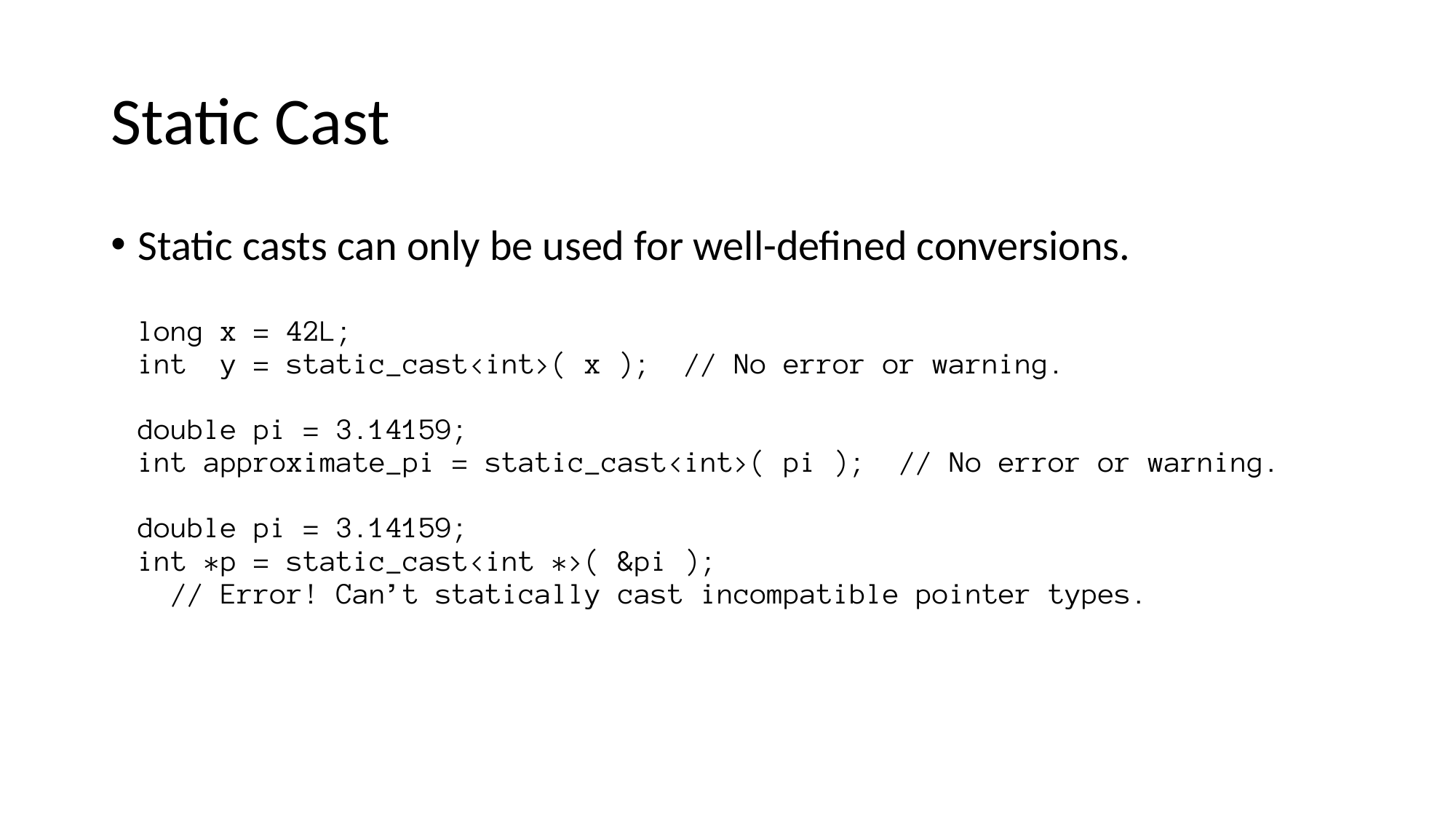

# Static Cast
Static casts can only be used for well-defined conversions.
long x = 42L;
int  y = static_cast<int>( x );  // No error or warning.
double pi = 3.14159;
int approximate_pi = static_cast<int>( pi );  // No error or warning.
double pi = 3.14159;
int *p = static_cast<int *>( &pi );
  // Error! Can’t statically cast incompatible pointer types.